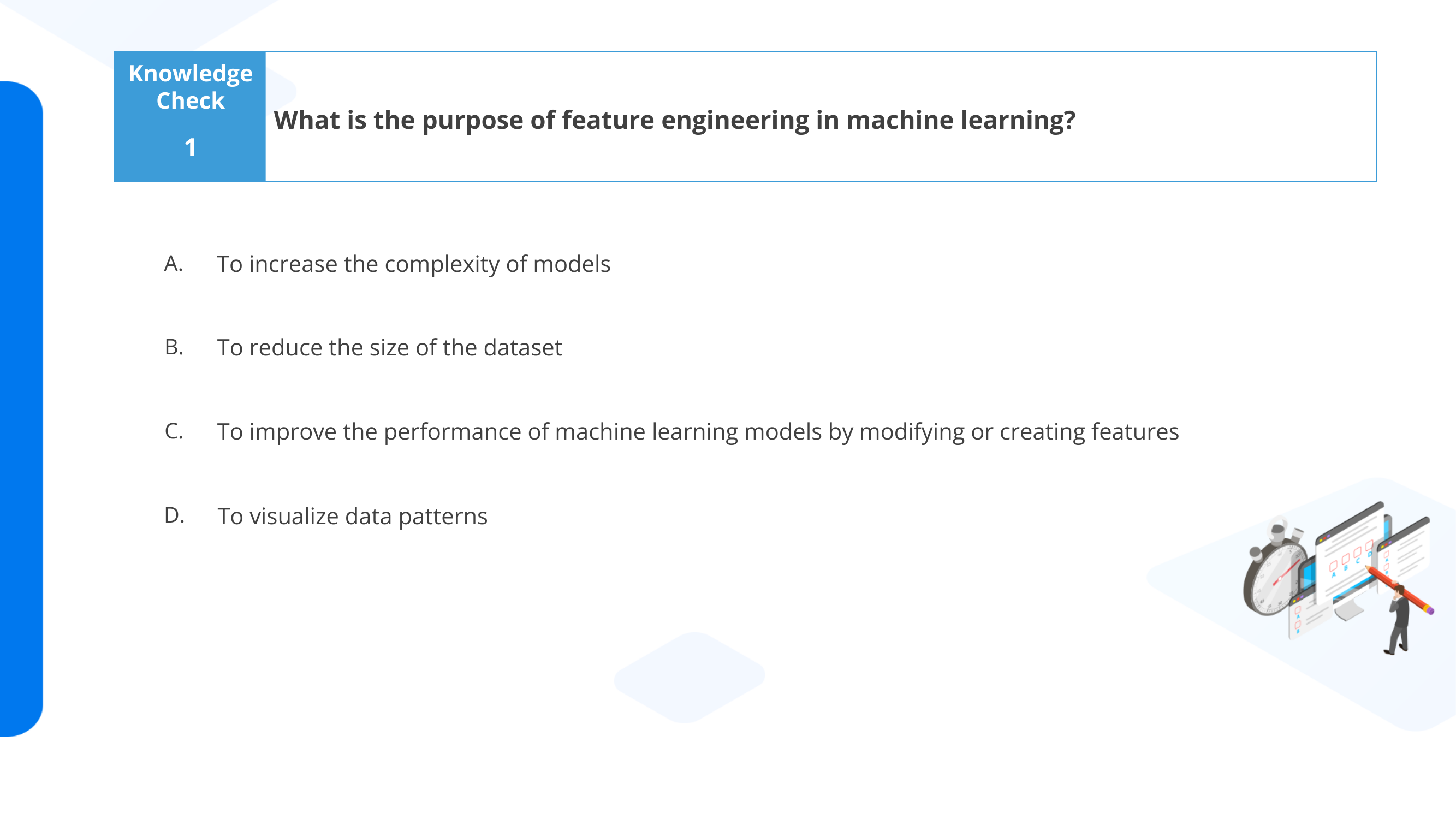

What is the purpose of feature engineering in machine learning?
1
To increase the complexity of models
To reduce the size of the dataset
To improve the performance of machine learning models by modifying or creating features
To visualize data patterns